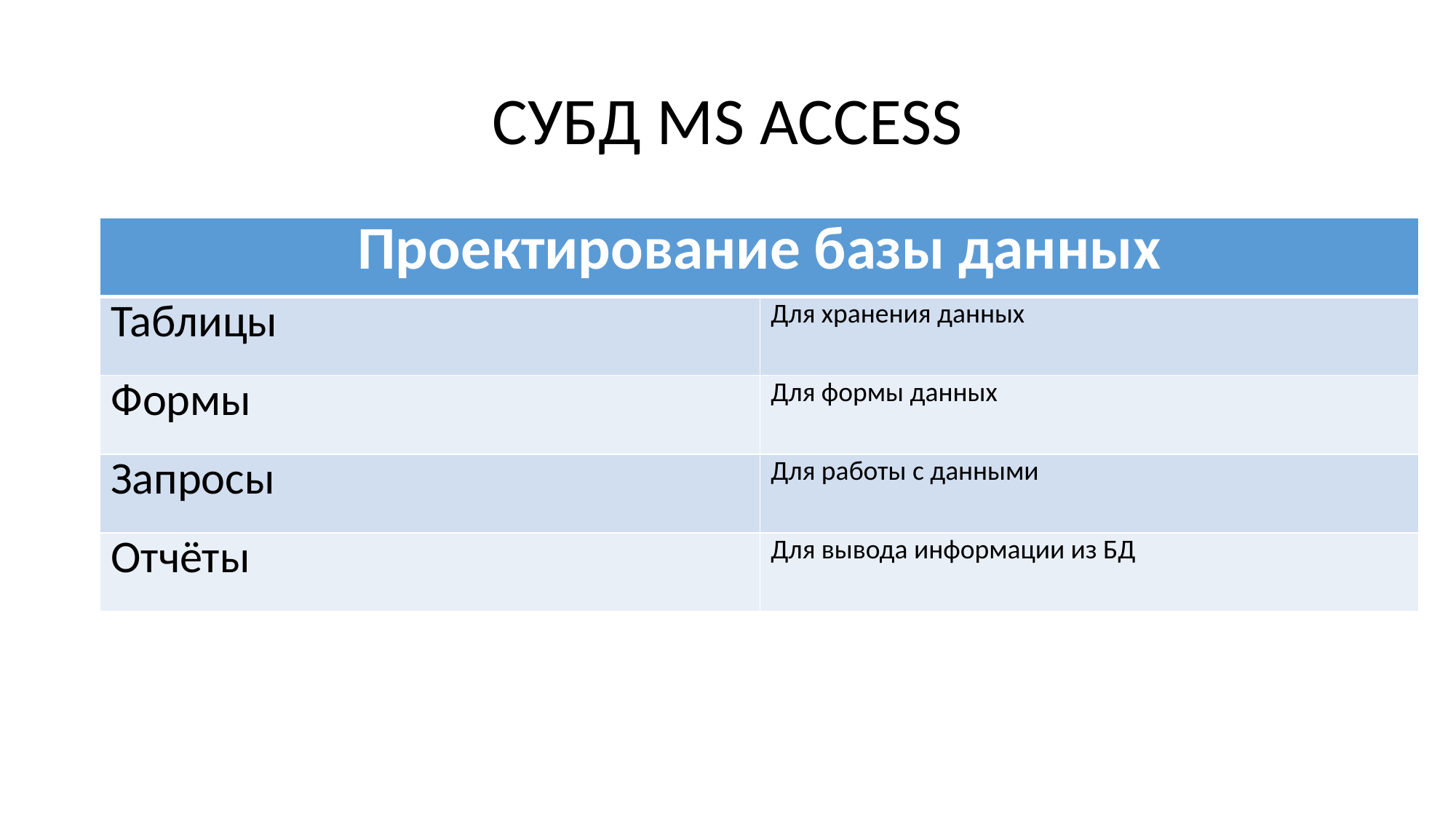

# СУБД MS ACCESS
| Проектирование базы данных |  |
| --- | --- |
| Таблицы | Для хранения данных |
| Формы | Для формы данных |
| Запросы | Для работы с данными |
| Отчёты | Для вывода информации из БД |